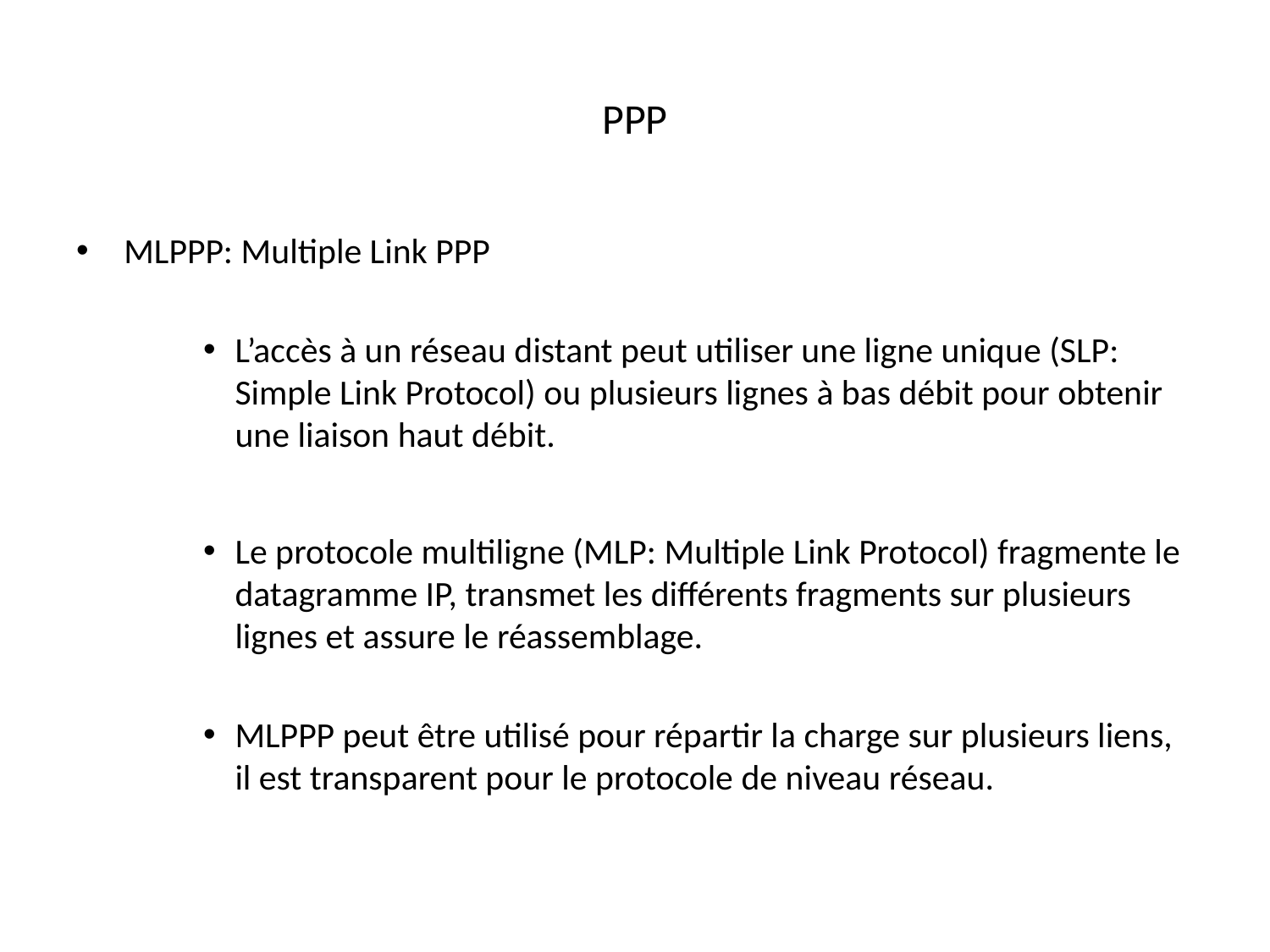

# PPP
MLPPP: Multiple Link PPP

L’accès à un réseau distant peut utiliser une ligne unique (SLP: Simple Link Protocol) ou plusieurs lignes à bas débit pour obtenir une liaison haut débit.

Le protocole multiligne (MLP: Multiple Link Protocol) fragmente le datagramme IP, transmet les différents fragments sur plusieurs lignes et assure le réassemblage.

MLPPP peut être utilisé pour répartir la charge sur plusieurs liens, il est transparent pour le protocole de niveau réseau.